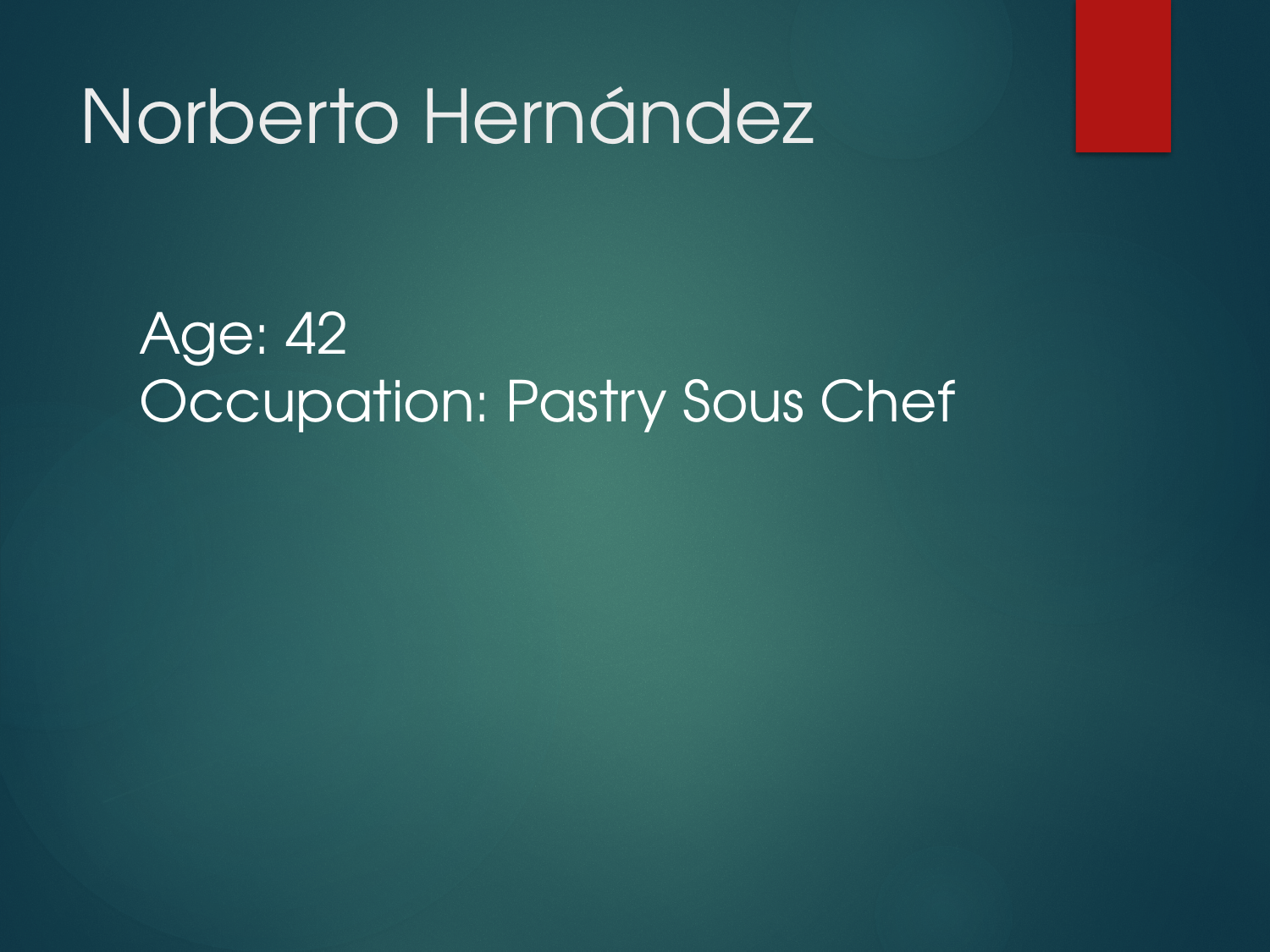

# Norberto Hernández

Age: 42
Occupation: Pastry Sous Chef